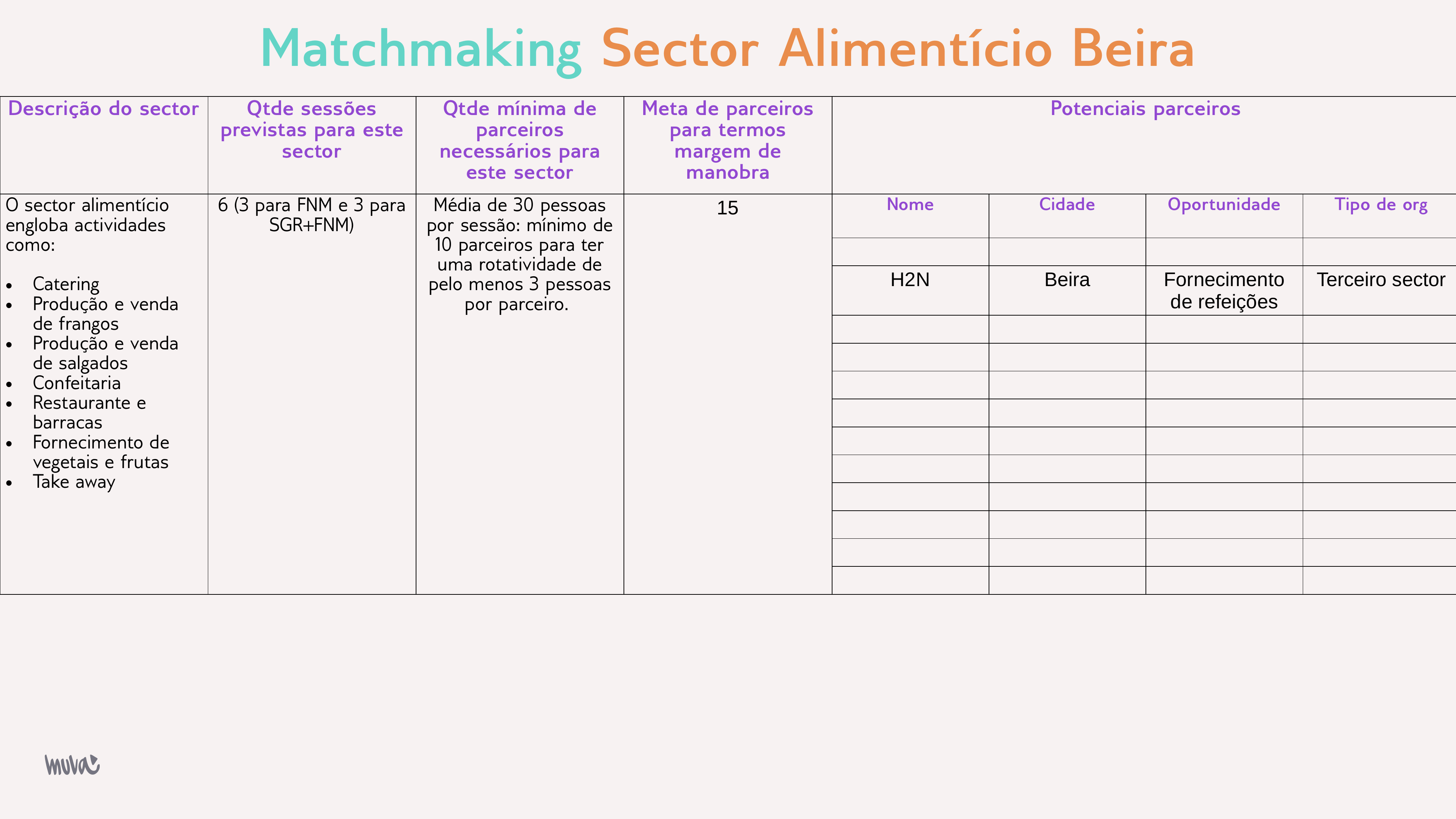

# Matchmaking Sector Alimentício Beira
| Descrição do sector | Qtde sessões previstas para este sector | Qtde mínima de parceiros necessários para este sector | Meta de parceiros para termos margem de manobra | Potenciais parceiros |  |  |  |
| --- | --- | --- | --- | --- | --- | --- | --- |
| O sector alimentício engloba actividades como: Catering Produção e venda de frangos Produção e venda de salgados Confeitaria Restaurante e barracas Fornecimento de vegetais e frutas Take away | 6 (3 para FNM e 3 para SGR+FNM) | Média de 30 pessoas por sessão: mínimo de 10 parceiros para ter uma rotatividade de pelo menos 3 pessoas por parceiro. | 15 | Nome | Cidade | Oportunidade | Tipo de org |
|  |  |  |  |  |  |  |  |
|  |  |  |  | H2N | Beira | Fornecimento de refeições | Terceiro sector |
|  |  |  |  |  |  |  |  |
|  |  |  |  |  |  |  |  |
|  |  |  |  |  |  |  |  |
|  |  |  |  |  |  |  |  |
|  |  |  |  |  |  |  |  |
|  |  |  |  |  |  |  |  |
|  |  |  |  |  |  |  |  |
|  |  |  |  |  |  |  |  |
|  |  |  |  |  |  |  |  |
|  |  |  |  |  |  |  |  |